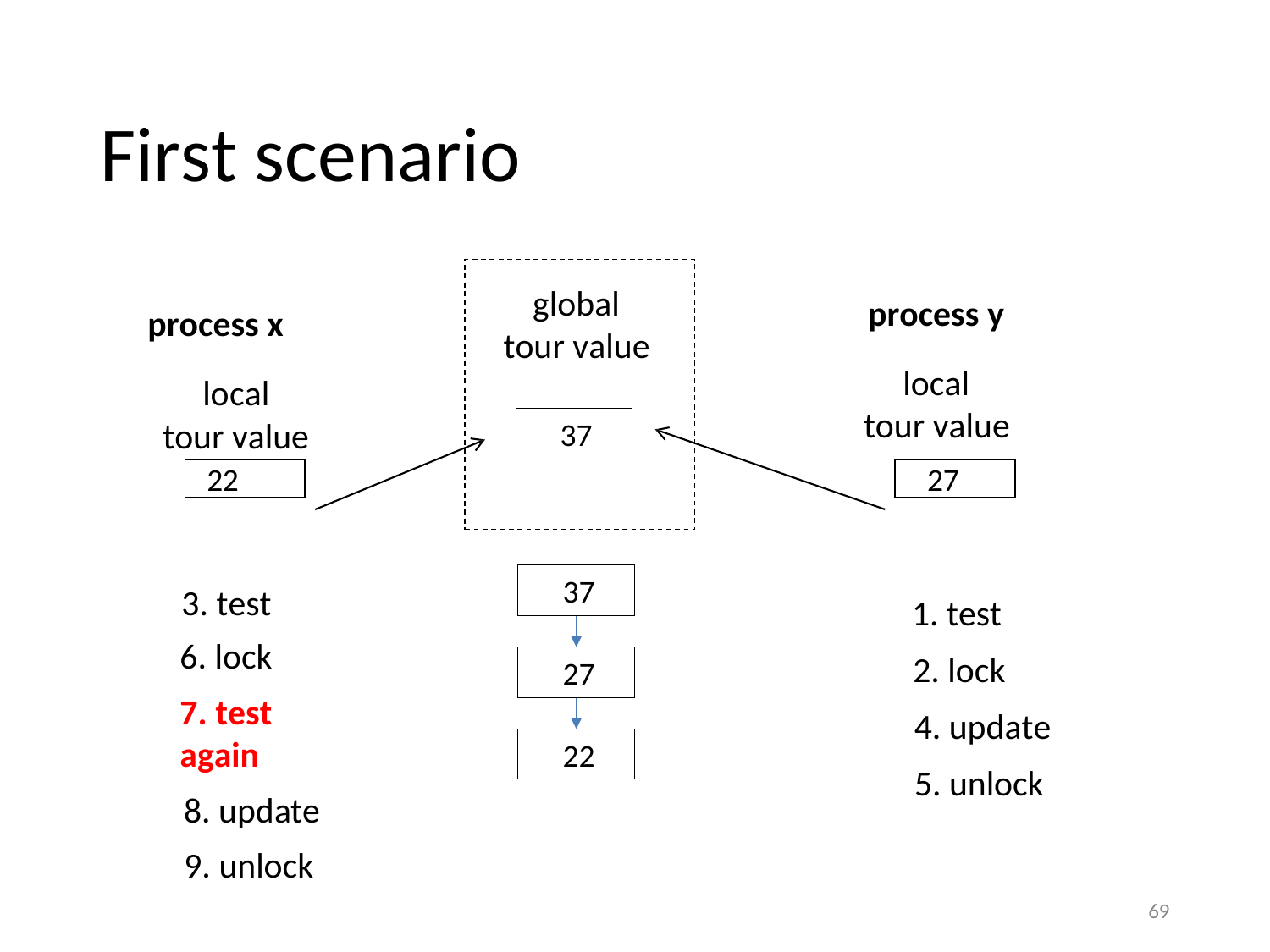

# First scenario

global tour value
process y
local tour value
process x
local
tour value
37

22
27
37
3. test
6. lock
7. test again
update
unlock
test
lock
update
unlock
27
22
69